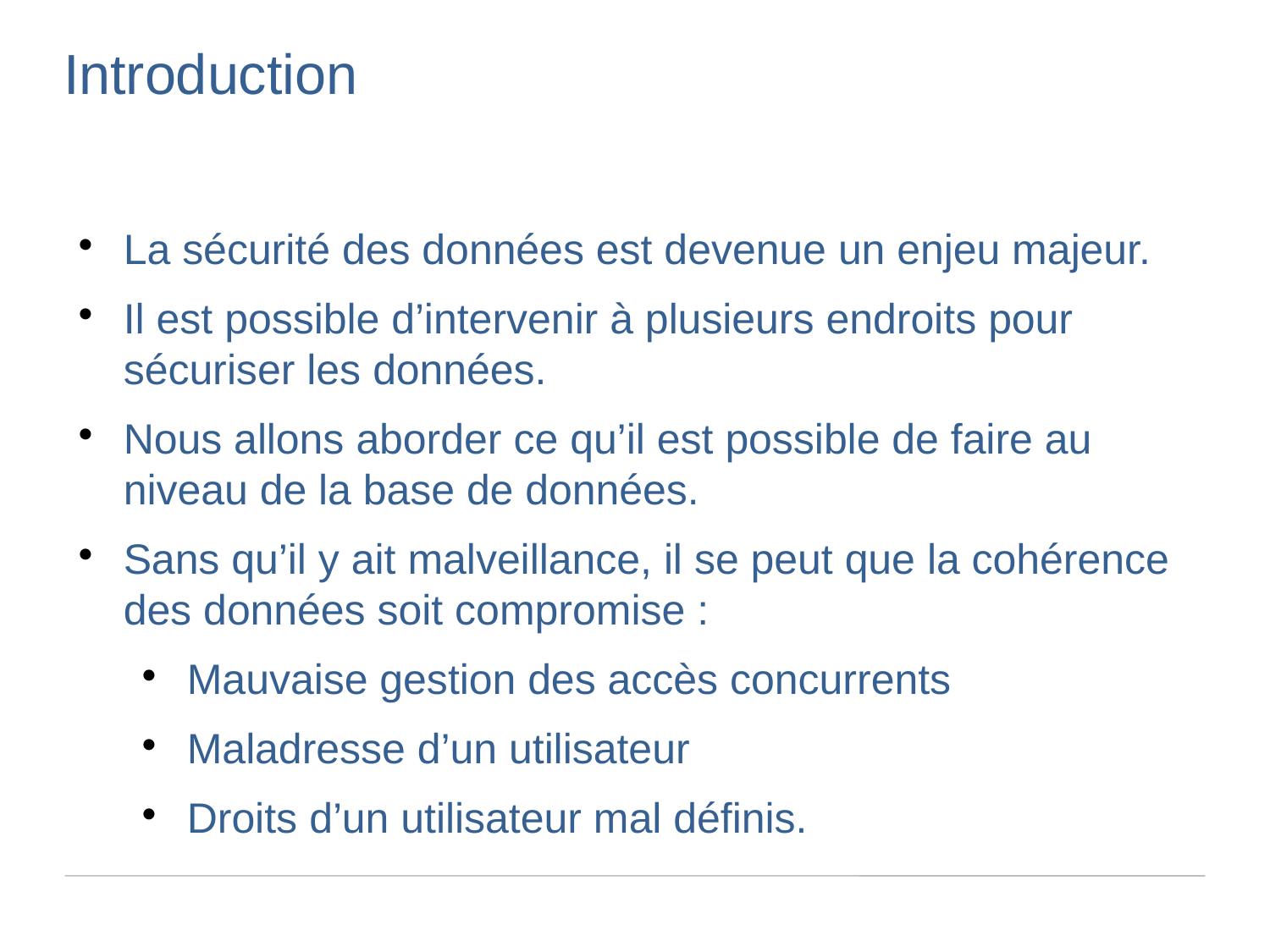

Introduction
La sécurité des données est devenue un enjeu majeur.
Il est possible d’intervenir à plusieurs endroits pour sécuriser les données.
Nous allons aborder ce qu’il est possible de faire au niveau de la base de données.
Sans qu’il y ait malveillance, il se peut que la cohérence des données soit compromise :
Mauvaise gestion des accès concurrents
Maladresse d’un utilisateur
Droits d’un utilisateur mal définis.